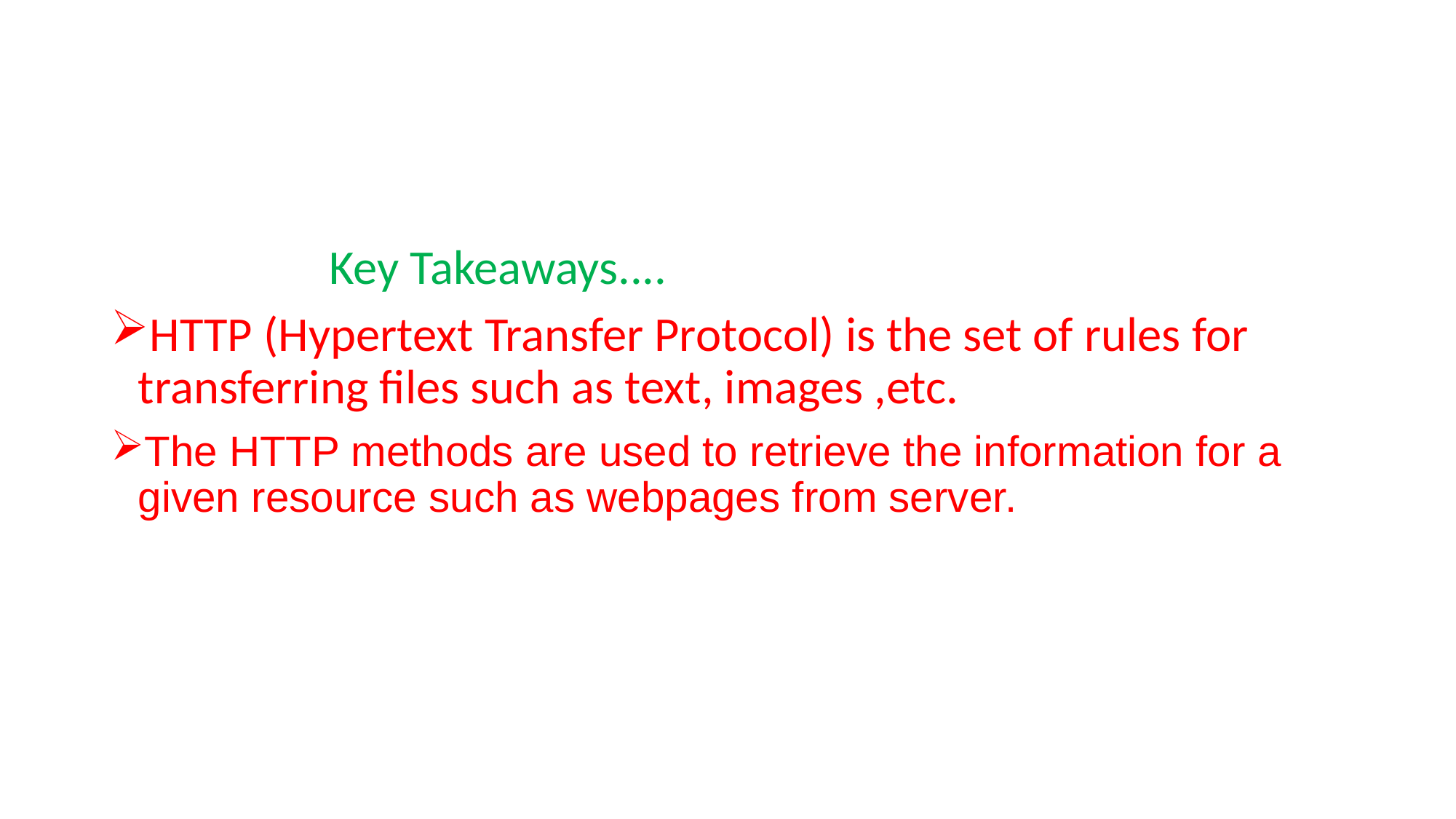

Key Takeaways....
HTTP (Hypertext Transfer Protocol) is the set of rules for transferring files such as text, images ,etc.
The HTTP methods are used to retrieve the information for a given resource such as webpages from server.